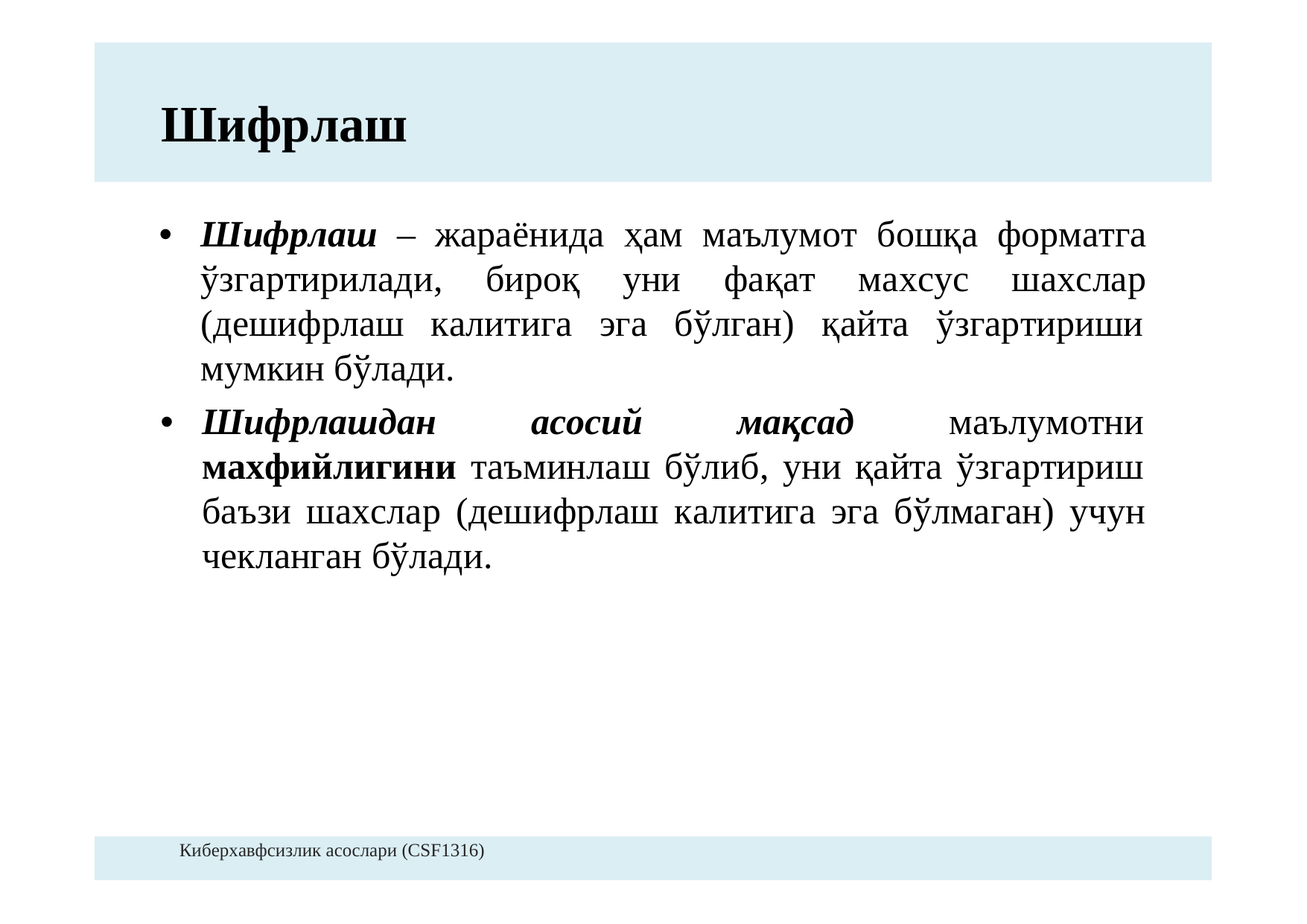

Шифрлаш
•Шифрлаш–жараёнидаҳаммаълумотбошқаформатга
ўзгартирилади,бироқунифақатмахсусшахслар
(дешифрлашкалитигаэгабўлган)қайтаўзгартириши
мумкинбўлади.

•Шифрлашдан	асосий	мақсад	маълумотни
махфийлигинитаъминлашбўлиб,униқайтаўзгартириш
баъзишахслар(дешифрлашкалитигаэгабўлмаган)учун
чекланганбўлади.
Киберхавфсизлик асослари (CSF1316)